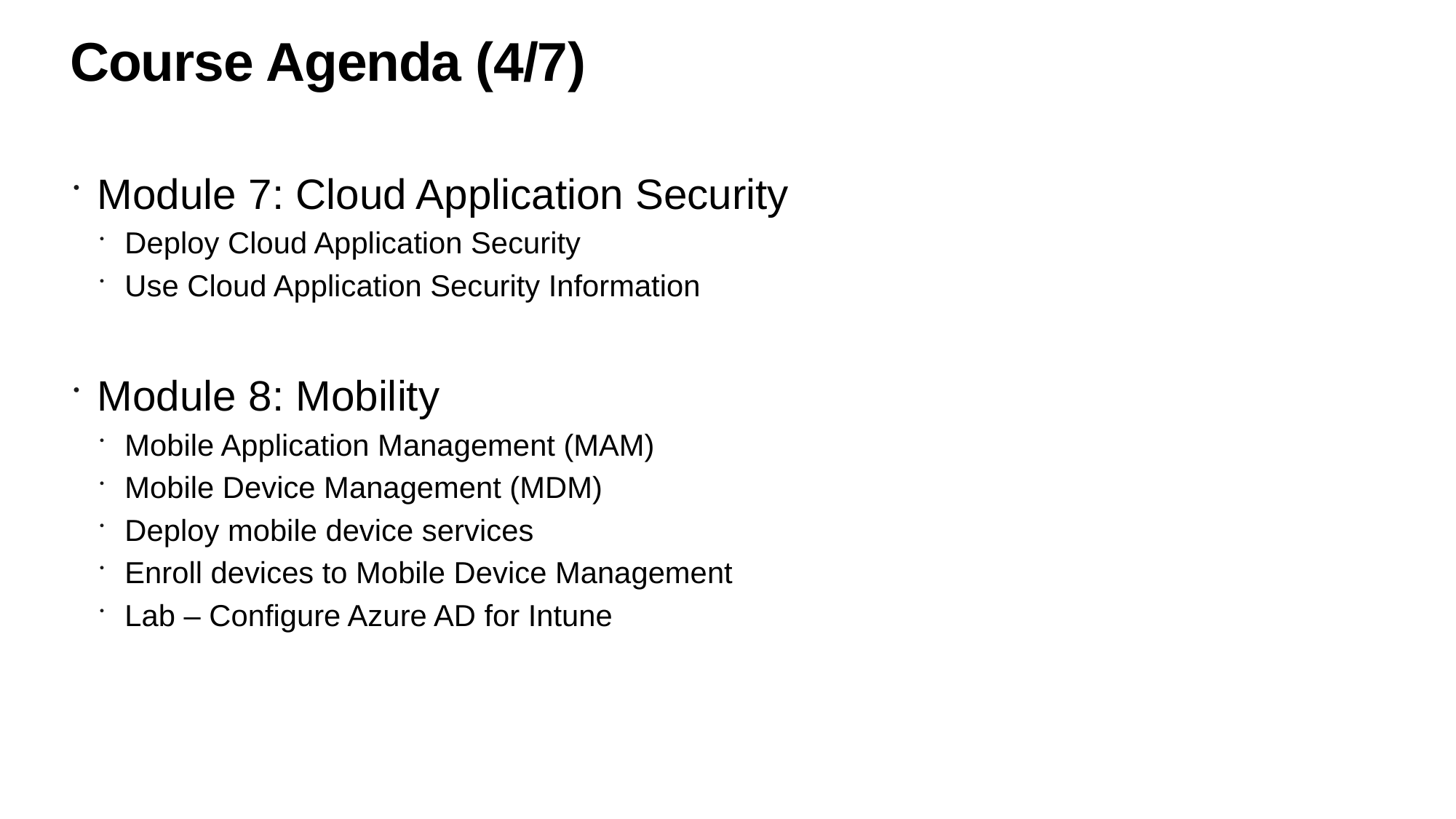

# Course Agenda (4/7)
Module 7: Cloud Application Security
Deploy Cloud Application Security
Use Cloud Application Security Information

Module 8: Mobility
Mobile Application Management (MAM)
Mobile Device Management (MDM)
Deploy mobile device services
Enroll devices to Mobile Device Management
Lab – Configure Azure AD for Intune